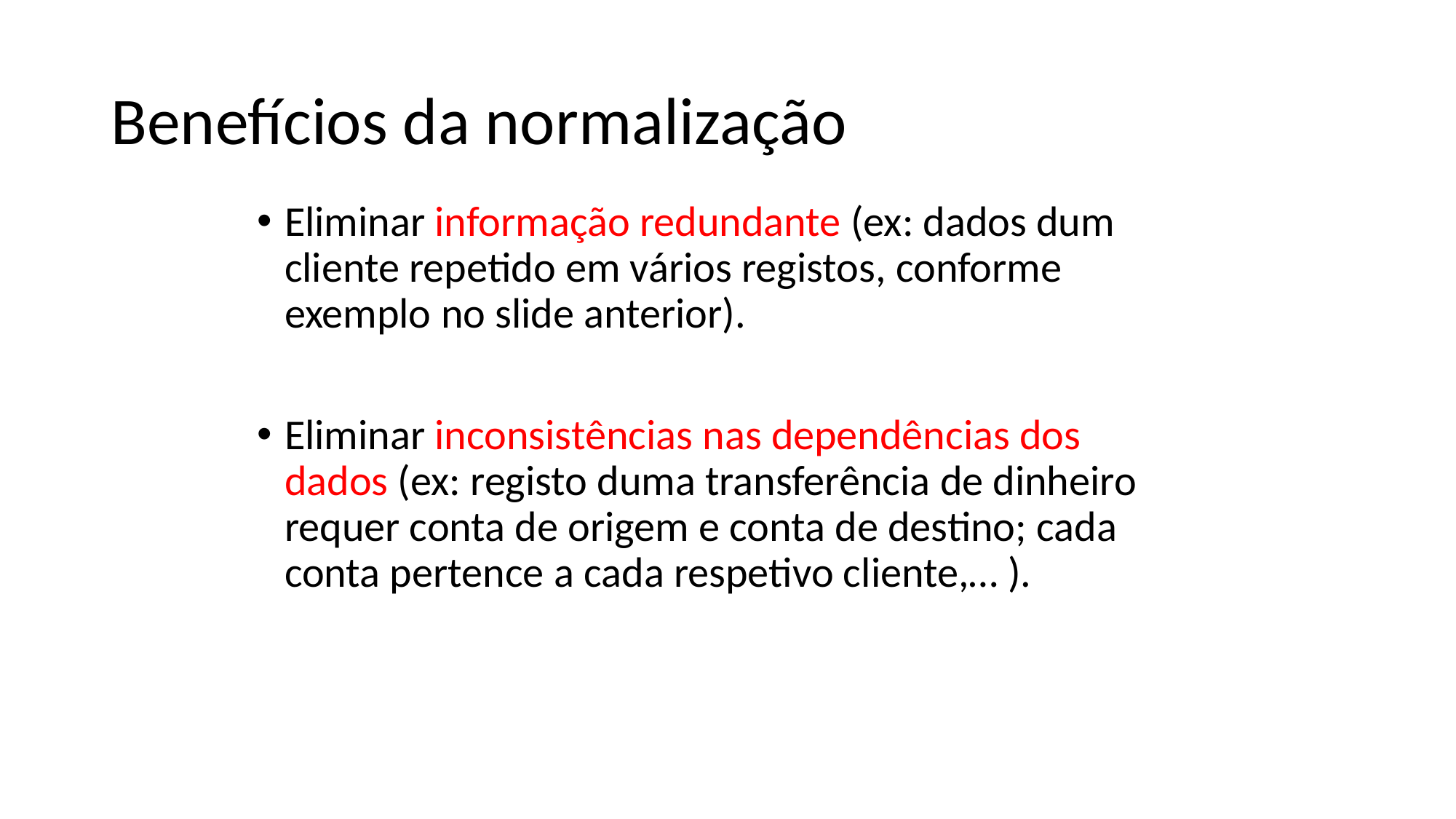

# Benefícios da normalização
Eliminar informação redundante (ex: dados dum cliente repetido em vários registos, conforme exemplo no slide anterior).

Eliminar inconsistências nas dependências dos dados (ex: registo duma transferência de dinheiro requer conta de origem e conta de destino; cada conta pertence a cada respetivo cliente,… ).